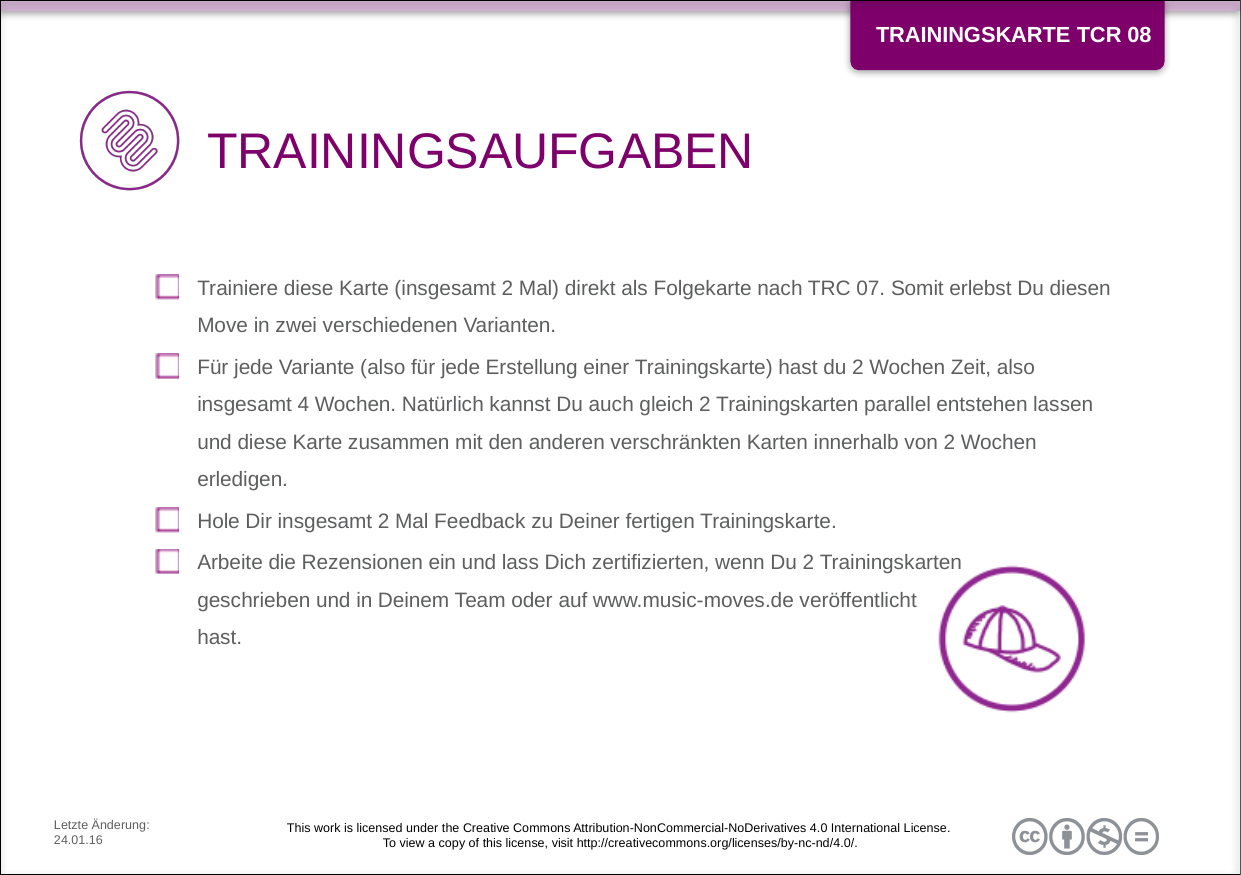

Trainiere diese Karte (insgesamt 2 Mal) direkt als Folgekarte nach TRC 07. Somit erlebst Du diesen Move in zwei verschiedenen Varianten.
Für jede Variante (also für jede Erstellung einer Trainingskarte) hast du 2 Wochen Zeit, also insgesamt 4 Wochen. Natürlich kannst Du auch gleich 2 Trainingskarten parallel entstehen lassen und diese Karte zusammen mit den anderen verschränkten Karten innerhalb von 2 Wochen erledigen.
Hole Dir insgesamt 2 Mal Feedback zu Deiner fertigen Trainingskarte.
Arbeite die Rezensionen ein und lass Dich zertifizierten, wenn Du 2 Trainingskarten
geschrieben und in Deinem Team oder auf www.music-moves.de veröffentlicht
hast.